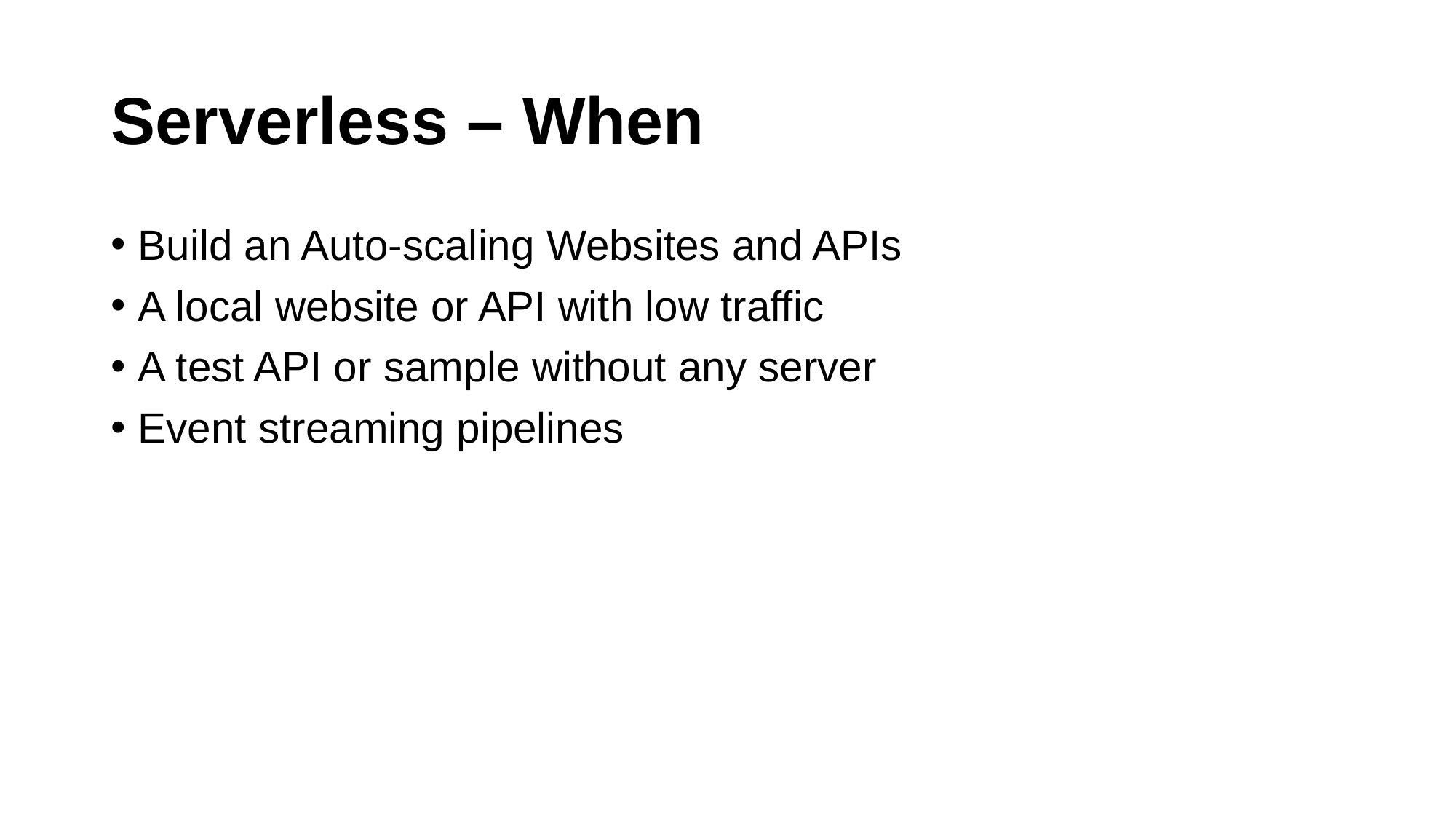

# Serverless – When
Build an Auto-scaling Websites and APIs
A local website or API with low traffic
A test API or sample without any server
Event streaming pipelines